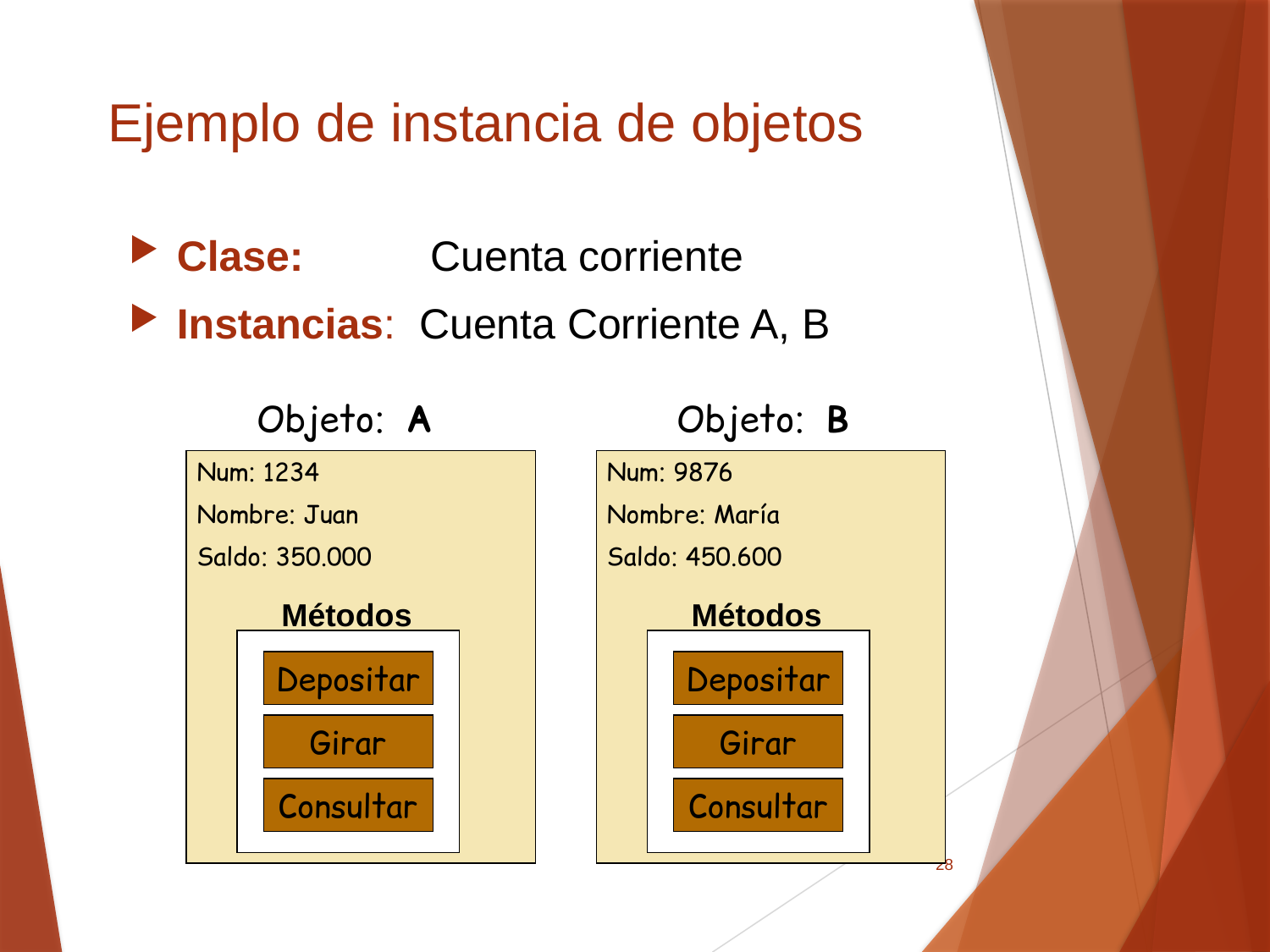

# Ejemplo de instancia de objetos
Clase:  	Cuenta corriente
Instancias:  Cuenta Corriente A, B
Objeto:  A
Objeto:  B
Num: 1234
Nombre: Juan
Saldo: 350.000

Métodos

Depositar
Girar
Consultar
Num: 9876
Nombre: María
Saldo: 450.600

Métodos

Depositar
Girar
Consultar
28